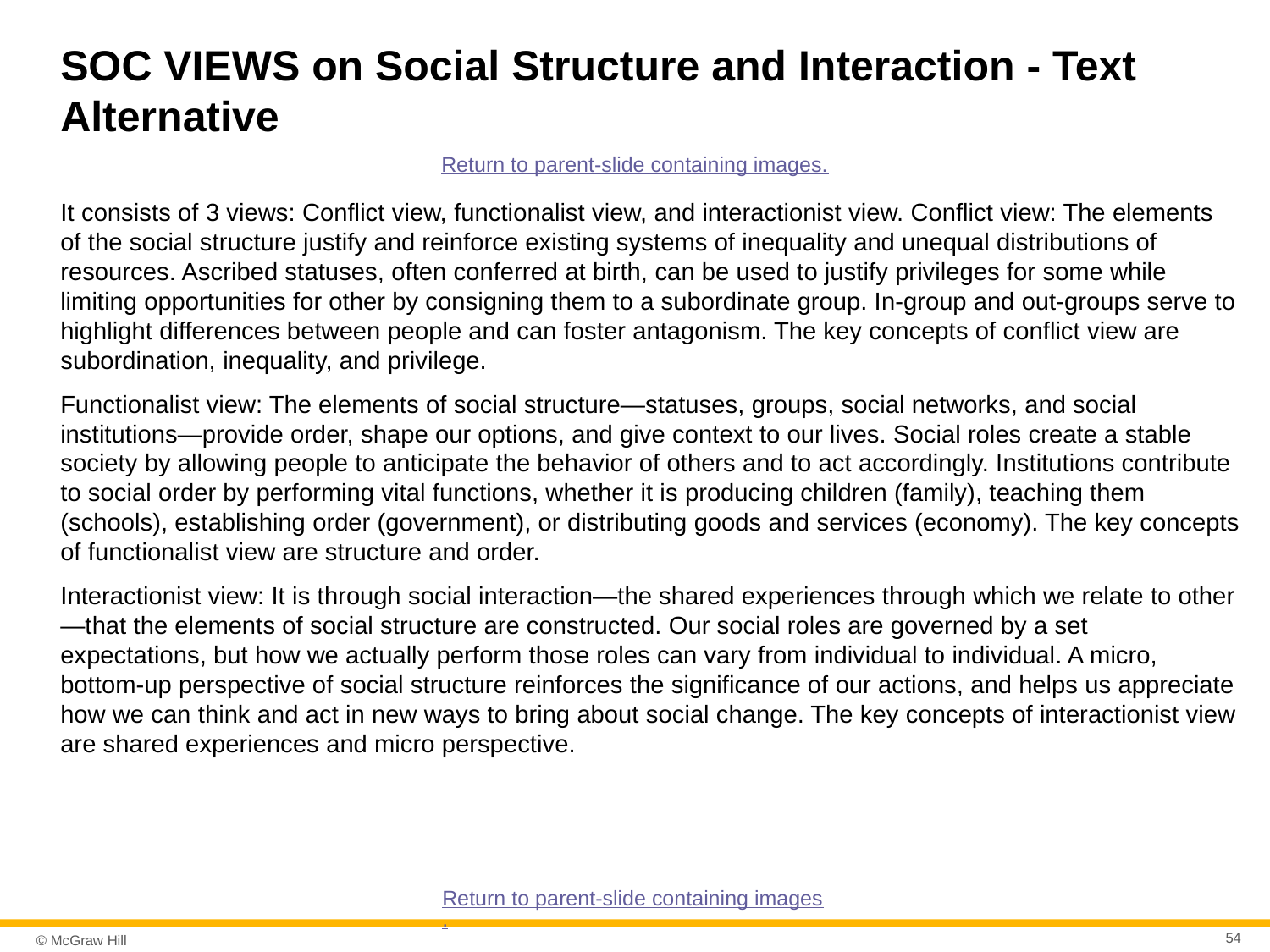

# SOC VIEWS on Social Structure and Interaction - Text Alternative
Return to parent-slide containing images.
It consists of 3 views: Conflict view, functionalist view, and interactionist view. Conflict view: The elements of the social structure justify and reinforce existing systems of inequality and unequal distributions of resources. Ascribed statuses, often conferred at birth, can be used to justify privileges for some while limiting opportunities for other by consigning them to a subordinate group. In-group and out-groups serve to highlight differences between people and can foster antagonism. The key concepts of conflict view are subordination, inequality, and privilege.
Functionalist view: The elements of social structure—statuses, groups, social networks, and social institutions—provide order, shape our options, and give context to our lives. Social roles create a stable society by allowing people to anticipate the behavior of others and to act accordingly. Institutions contribute to social order by performing vital functions, whether it is producing children (family), teaching them (schools), establishing order (government), or distributing goods and services (economy). The key concepts of functionalist view are structure and order.
Interactionist view: It is through social interaction—the shared experiences through which we relate to other—that the elements of social structure are constructed. Our social roles are governed by a set expectations, but how we actually perform those roles can vary from individual to individual. A micro, bottom-up perspective of social structure reinforces the significance of our actions, and helps us appreciate how we can think and act in new ways to bring about social change. The key concepts of interactionist view are shared experiences and micro perspective.
Return to parent-slide containing images.